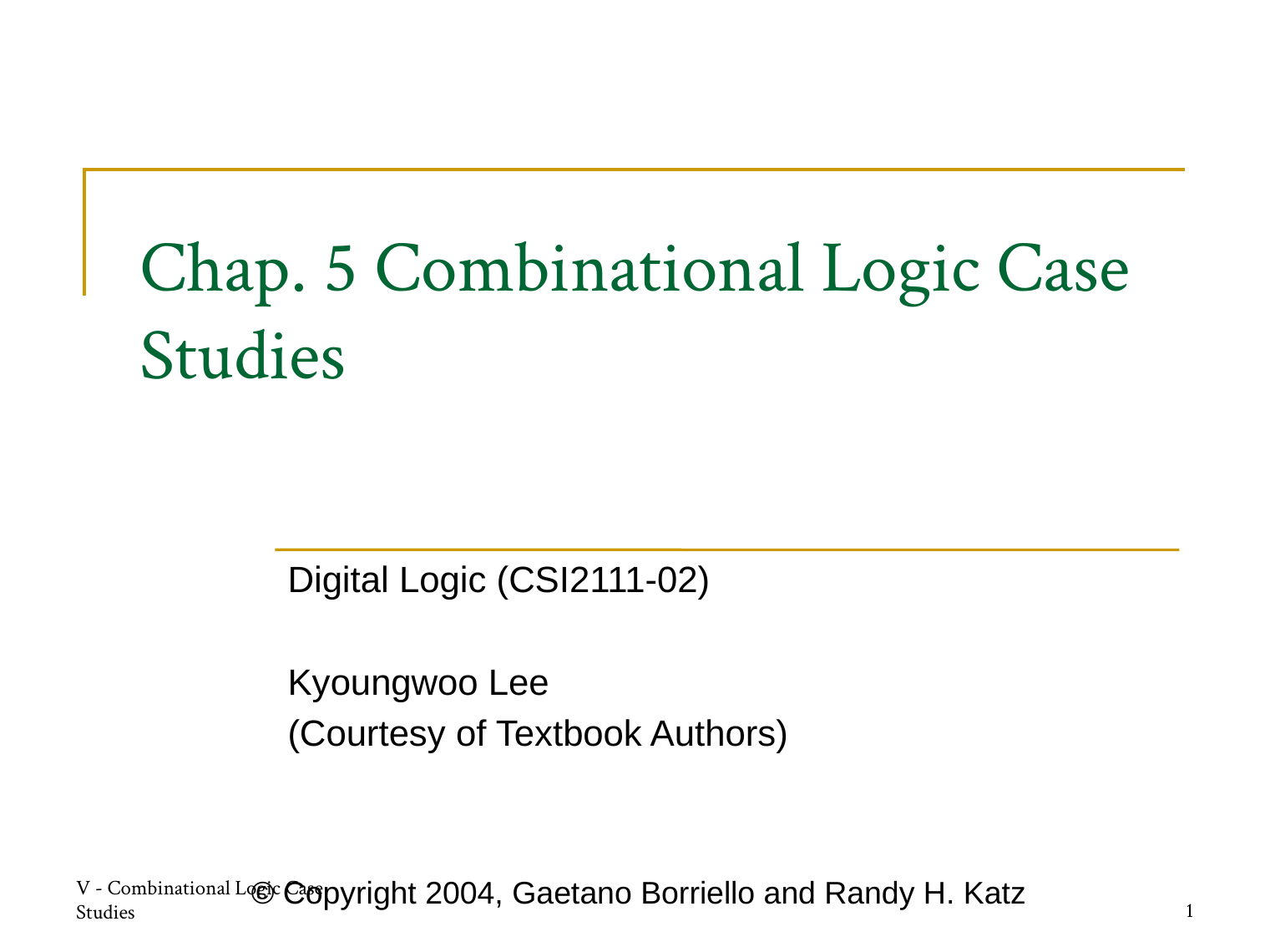

# Chap. 5 Combinational Logic Case Studies
Digital Logic (CSI2111-02)

Kyoungwoo Lee
(Courtesy of Textbook Authors)
© Copyright 2004, Gaetano Borriello and Randy H. Katz
V - Combinational Logic Case Studies
1